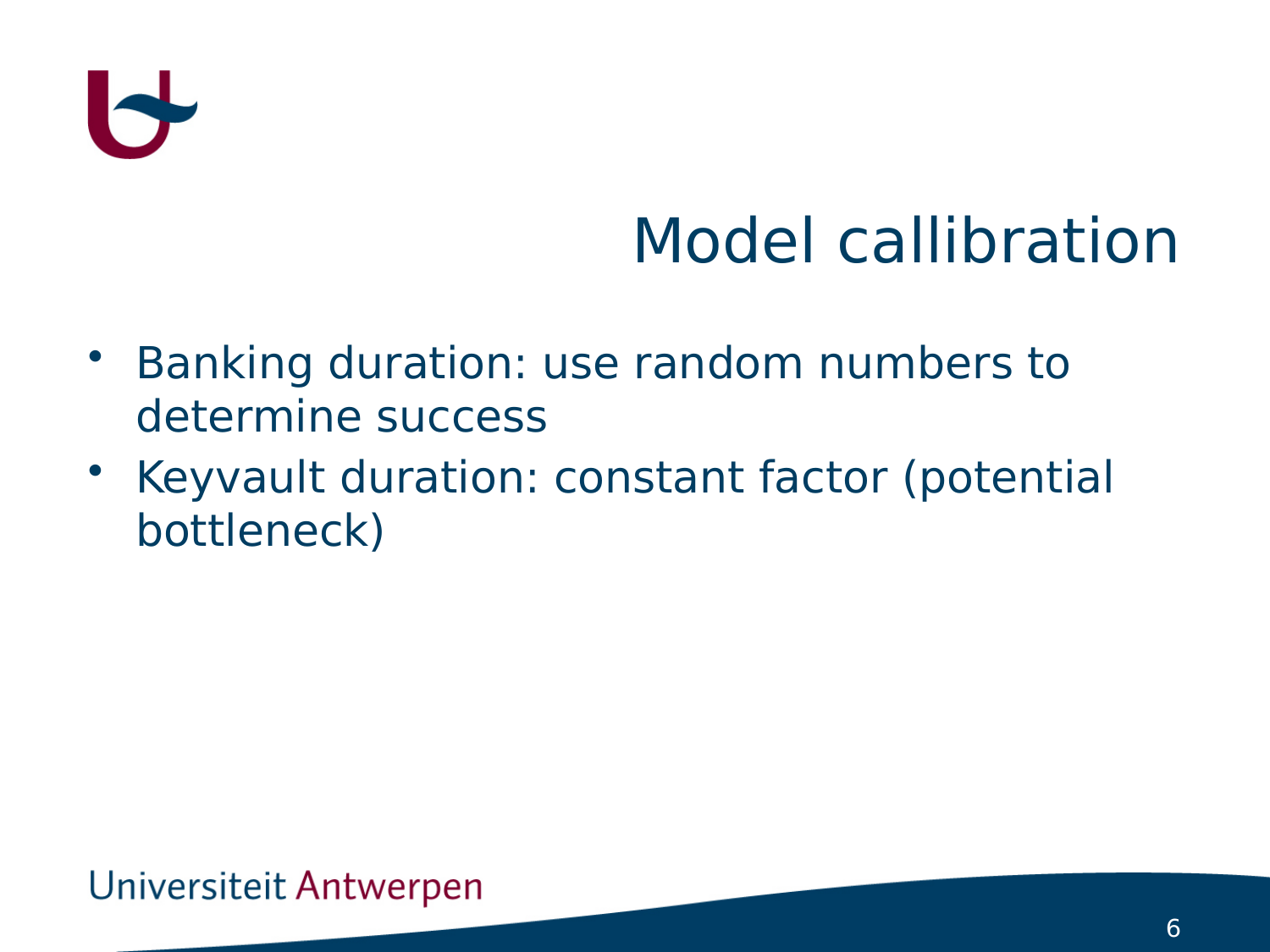

# Model callibration
Banking duration: use random numbers to determine success
Keyvault duration: constant factor (potential bottleneck)